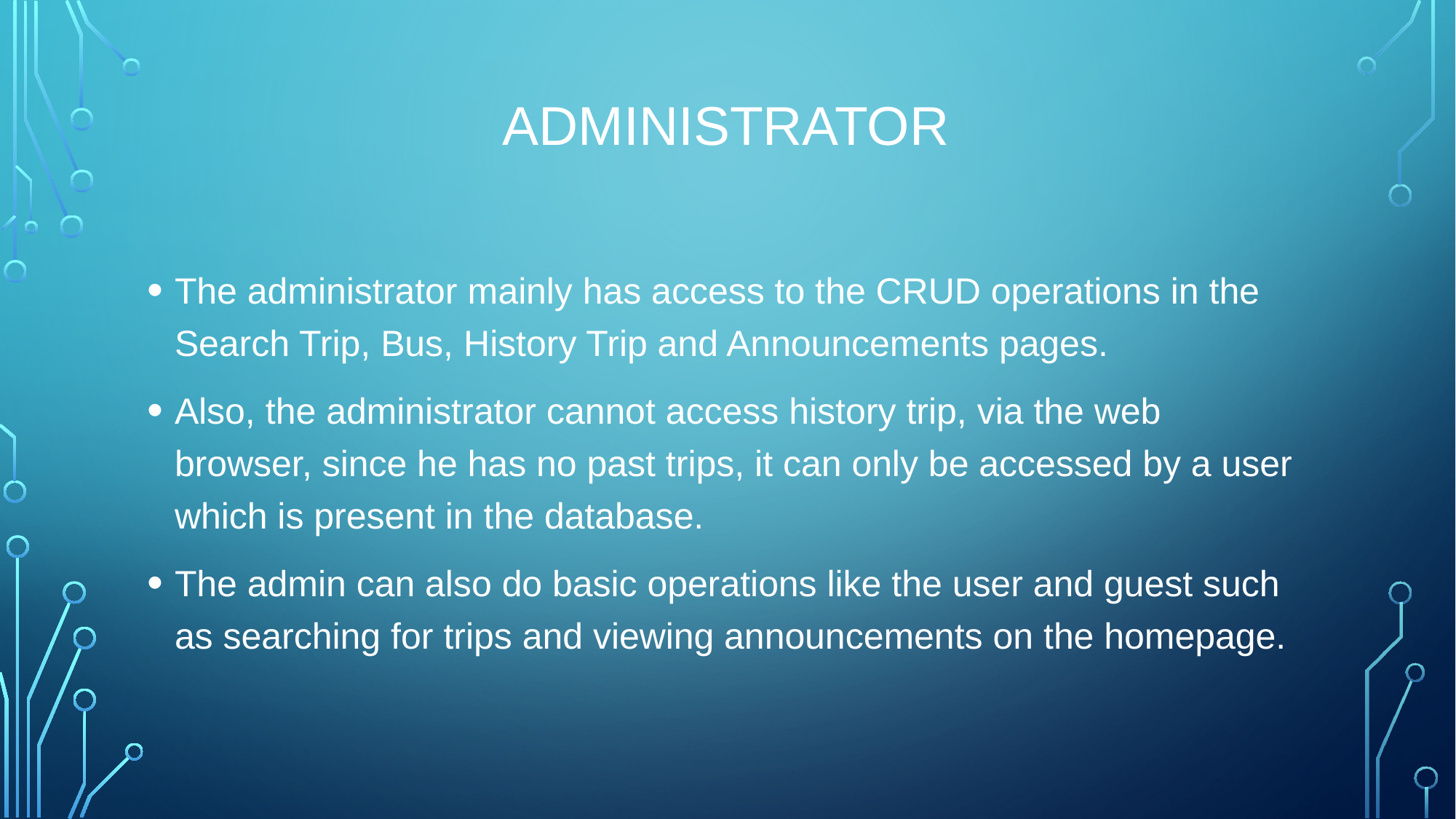

# Administrator
The administrator mainly has access to the CRUD operations in the Search Trip, Bus, History Trip and Announcements pages.
Also, the administrator cannot access history trip, via the web browser, since he has no past trips, it can only be accessed by a user which is present in the database.
The admin can also do basic operations like the user and guest such as searching for trips and viewing announcements on the homepage.